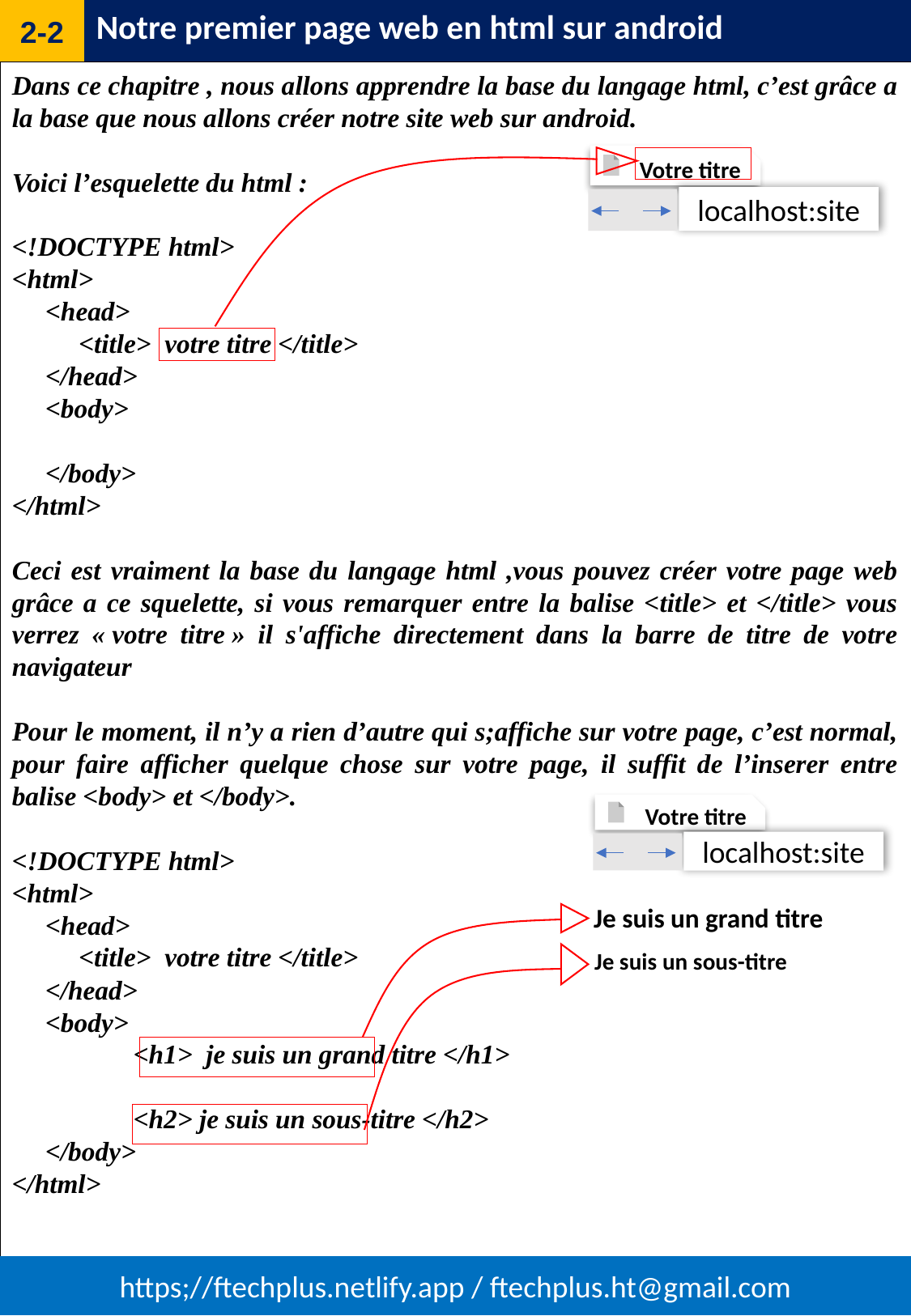

Notre premier page web en html sur android
2-2

Dans ce chapitre , nous allons apprendre la base du langage html, c’est grâce a la base que nous allons créer notre site web sur android.

Voici l’esquelette du html :

<!DOCTYPE html>
<html>
     <head>
          <title>  votre titre </title>
     </head>
     <body>

     </body>
</html>

Ceci est vraiment la base du langage html ,vous pouvez créer votre page web grâce a ce squelette, si vous remarquer entre la balise <title> et </title> vous verrez « votre titre » il s'affiche directement dans la barre de titre de votre navigateur

Pour le moment, il n’y a rien d’autre qui s;affiche sur votre page, c’est normal, pour faire afficher quelque chose sur votre page, il suffit de l’inserer entre balise <body> et </body>.

<!DOCTYPE html>
<html>
     <head>
          <title>  votre titre </title>
     </head>
     <body>
	<h1>  je suis un grand titre </h1>

	<h2> je suis un sous-titre </h2>
     </body>
</html>

Votre titre

localhost:site

Votre titre

localhost:site

Je suis un grand titre

Je suis un sous-titre

https;//ftechplus.netlify.app / ftechplus.ht@gmail.com